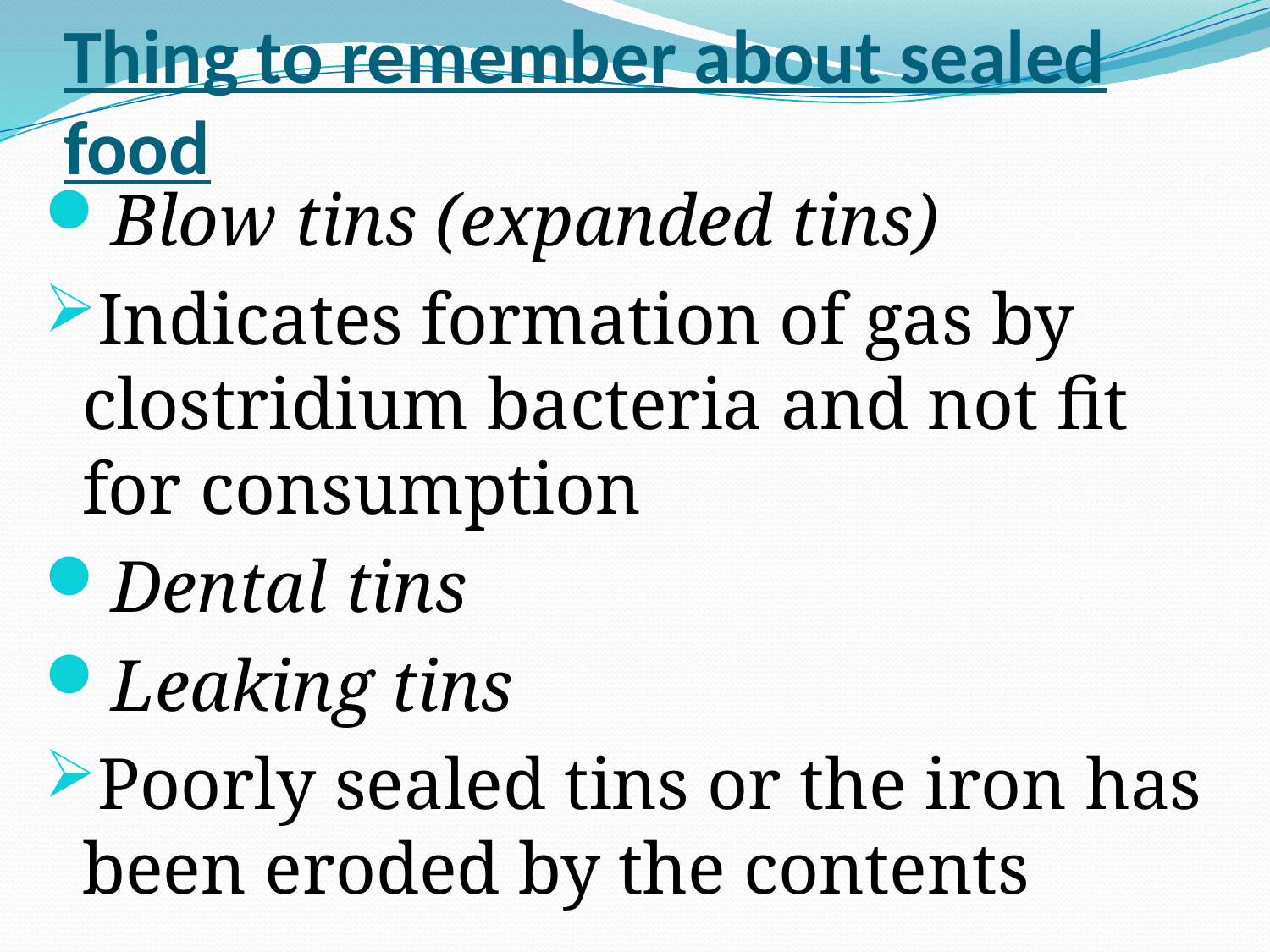

# Thing to remember about sealed food
Blow tins (expanded tins)
Indicates formation of gas by clostridium bacteria and not fit for consumption
Dental tins
Leaking tins
Poorly sealed tins or the iron has been eroded by the contents